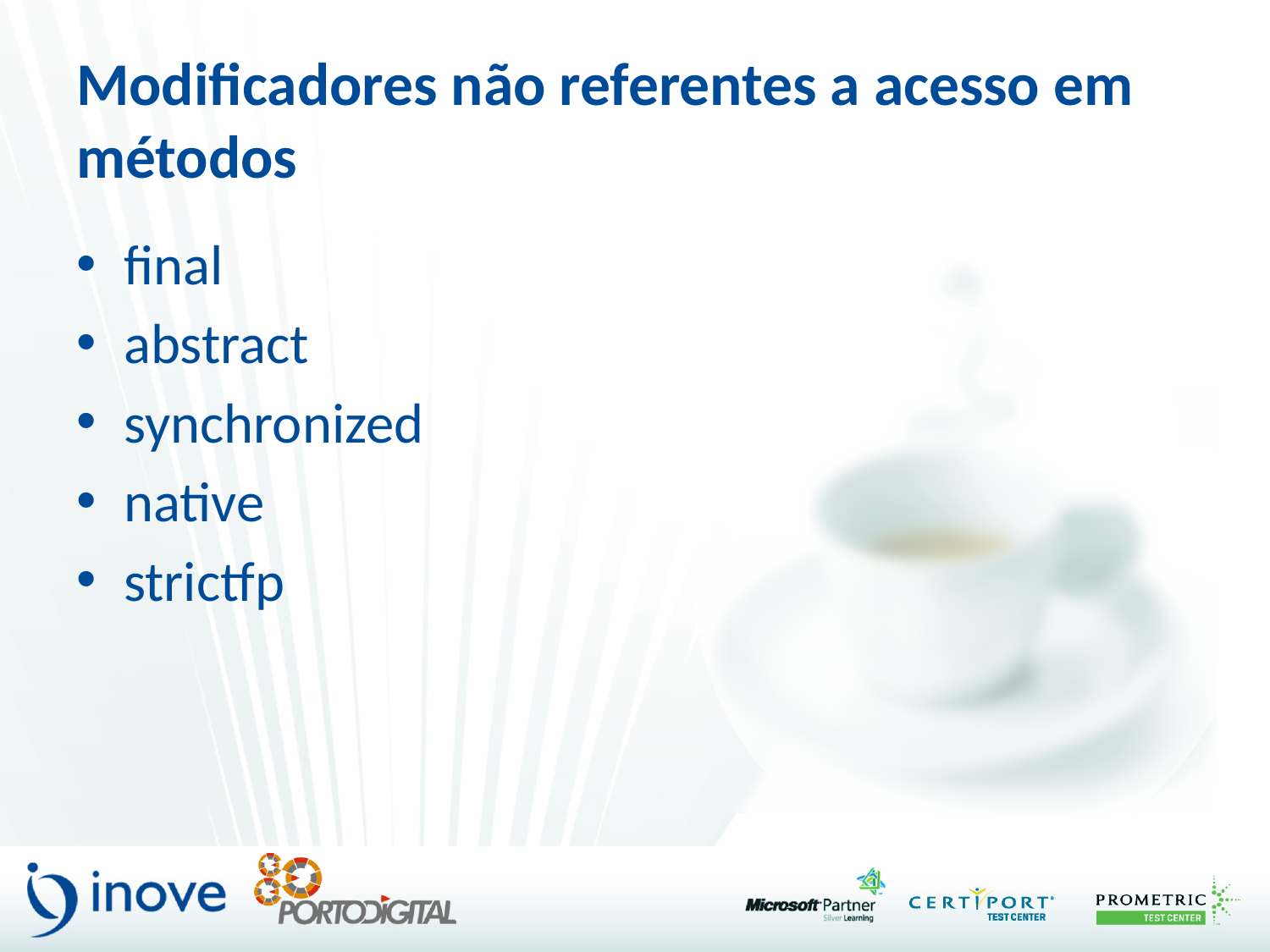

# Modificadores não referentes a acesso em métodos
final
abstract
synchronized
native
strictfp